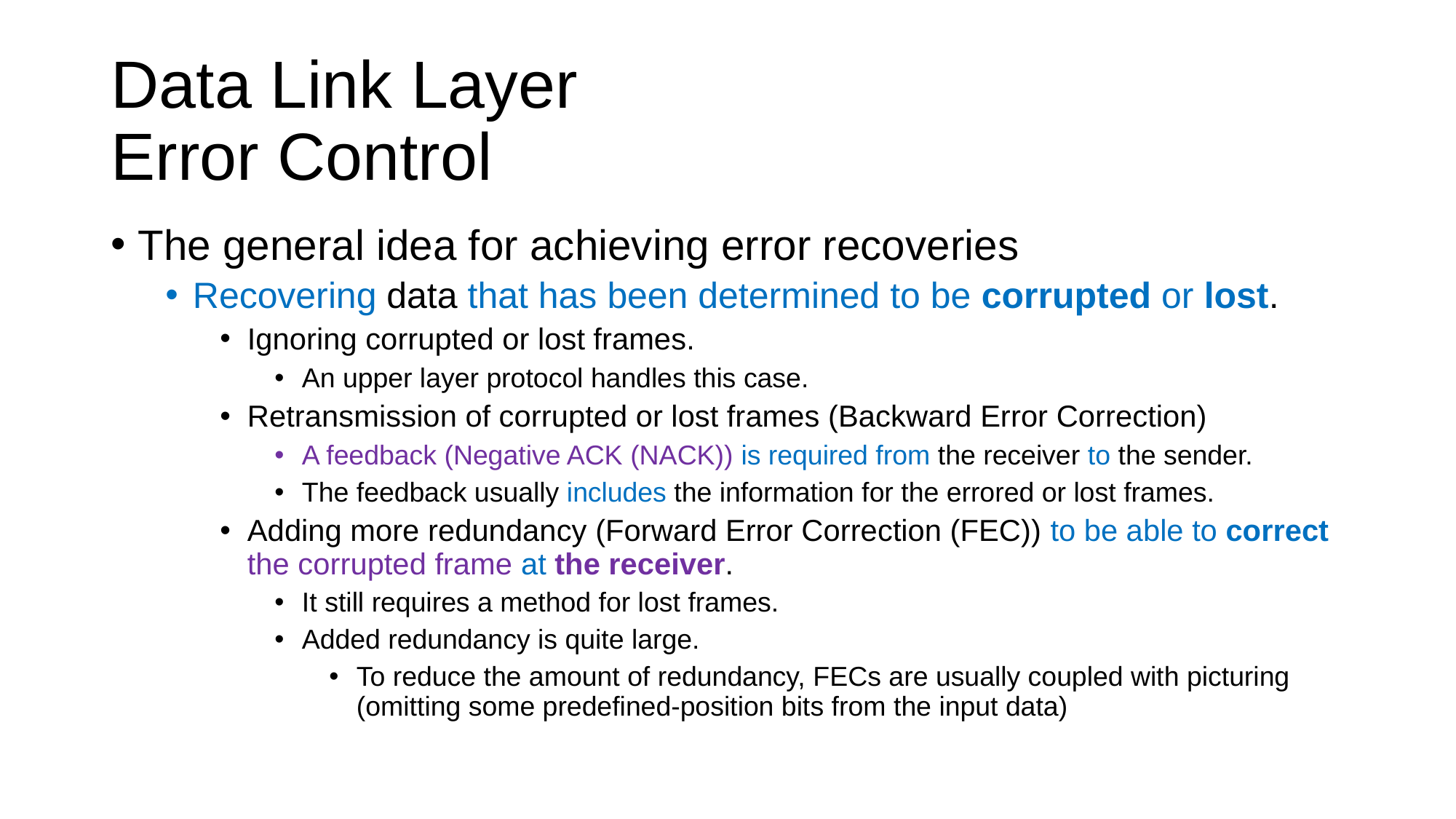

# Data Link Layer Error Control
The general idea for achieving error recoveries
Recovering data that has been determined to be corrupted or lost.
Ignoring corrupted or lost frames.
An upper layer protocol handles this case.
Retransmission of corrupted or lost frames (Backward Error Correction)
A feedback (Negative ACK (NACK)) is required from the receiver to the sender.
The feedback usually includes the information for the errored or lost frames.
Adding more redundancy (Forward Error Correction (FEC)) to be able to correct the corrupted frame at the receiver.
It still requires a method for lost frames.
Added redundancy is quite large.
To reduce the amount of redundancy, FECs are usually coupled with picturing (omitting some predefined-position bits from the input data)